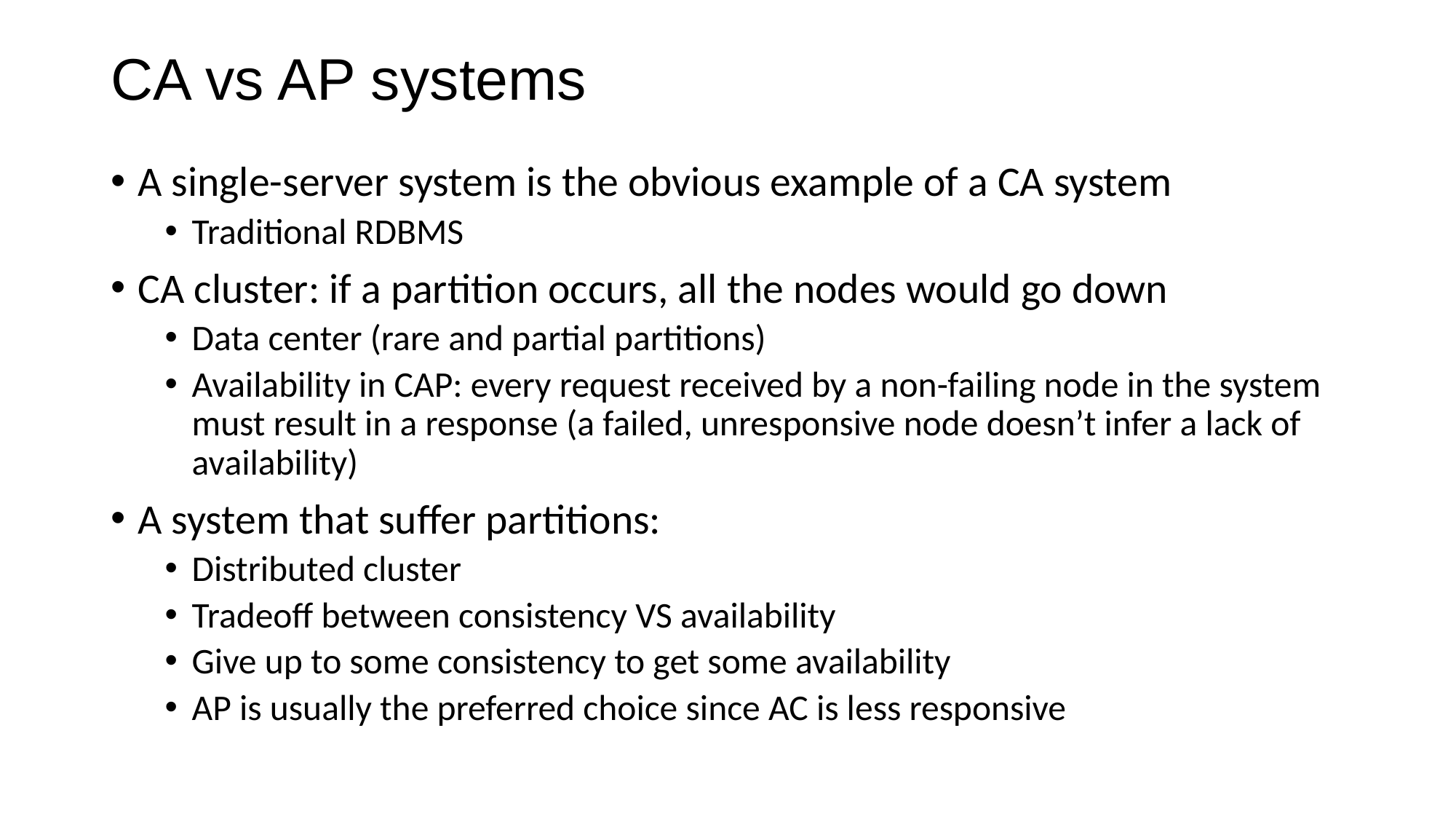

# CA vs AP systems
A single-server system is the obvious example of a CA system
Traditional RDBMS
CA cluster: if a partition occurs, all the nodes would go down
Data center (rare and partial partitions)
Availability in CAP: every request received by a non-failing node in the system must result in a response (a failed, unresponsive node doesn’t infer a lack of availability)
A system that suffer partitions:
Distributed cluster
Tradeoff between consistency VS availability
Give up to some consistency to get some availability
AP is usually the preferred choice since AC is less responsive